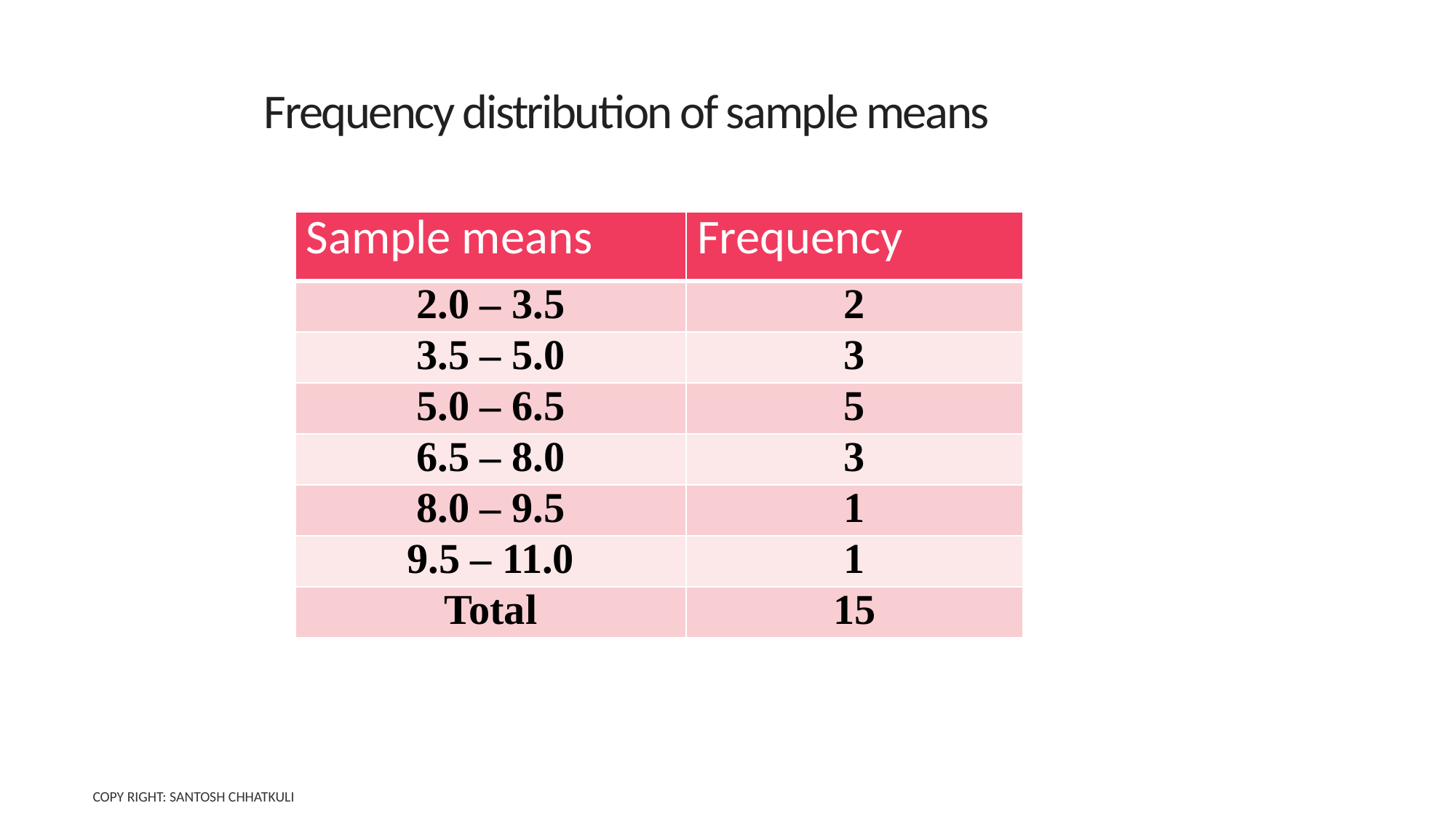

# Frequency distribution of sample means
| Sample means | Frequency |
| --- | --- |
| 2.0 – 3.5 | 2 |
| 3.5 – 5.0 | 3 |
| 5.0 – 6.5 | 5 |
| 6.5 – 8.0 | 3 |
| 8.0 – 9.5 | 1 |
| 9.5 – 11.0 | 1 |
| Total | 15 |
Copy Right: Santosh Chhatkuli